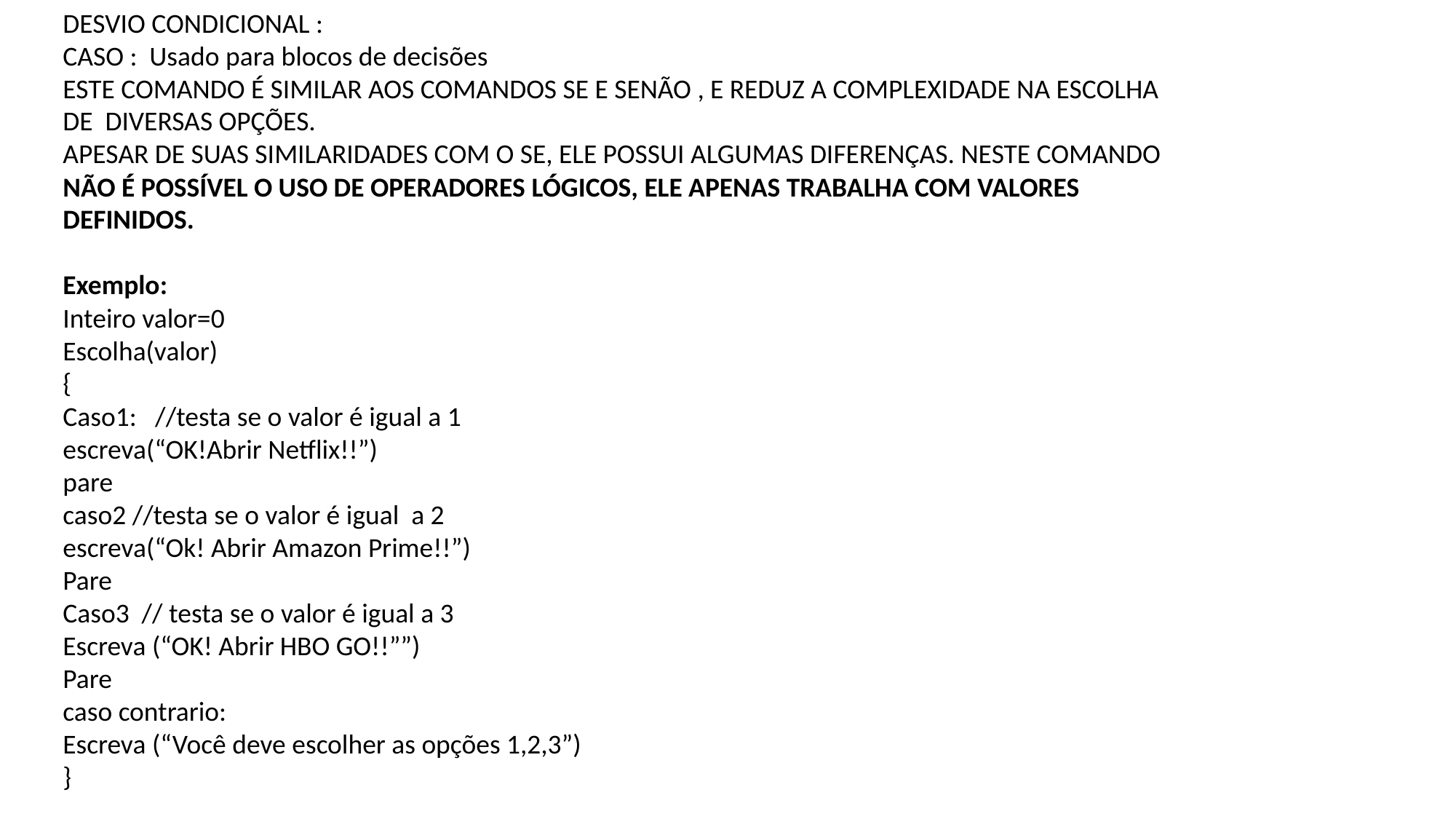

DESVIO CONDICIONAL :
CASO :  Usado para blocos de decisões
ESTE COMANDO É SIMILAR AOS COMANDOS SE E SENÃO , E REDUZ A COMPLEXIDADE NA ESCOLHA DE  DIVERSAS OPÇÕES.
APESAR DE SUAS SIMILARIDADES COM O SE, ELE POSSUI ALGUMAS DIFERENÇAS. NESTE COMANDO
NÃO É POSSÍVEL O USO DE OPERADORES LÓGICOS, ELE APENAS TRABALHA COM VALORES DEFINIDOS.

Exemplo:
Inteiro valor=0
Escolha(valor)
{
Caso1:   //testa se o valor é igual a 1
escreva(“OK!Abrir Netflix!!”)
pare
caso2 //testa se o valor é igual  a 2
escreva(“Ok! Abrir Amazon Prime!!”)
Pare
Caso3  // testa se o valor é igual a 3
Escreva (“OK! Abrir HBO GO!!””)
Pare
caso contrario:
Escreva (“Você deve escolher as opções 1,2,3”)
}